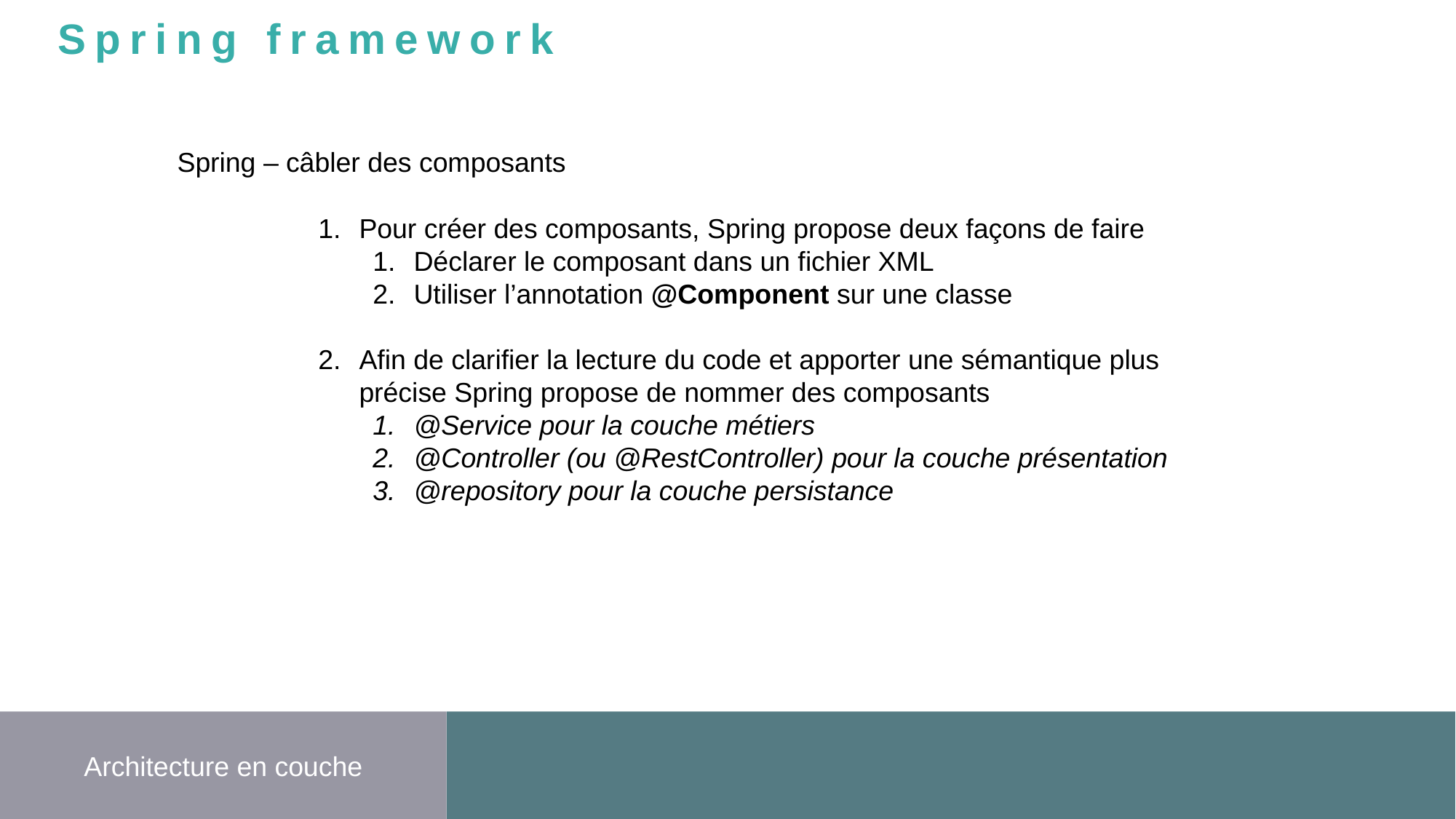

Spring framework
Spring – câbler des composants
Pour créer des composants, Spring propose deux façons de faire
Déclarer le composant dans un fichier XML
Utiliser l’annotation @Component sur une classe

Afin de clarifier la lecture du code et apporter une sémantique plus précise Spring propose de nommer des composants
@Service pour la couche métiers
@Controller (ou @RestController) pour la couche présentation
@repository pour la couche persistance

Architecture en couche